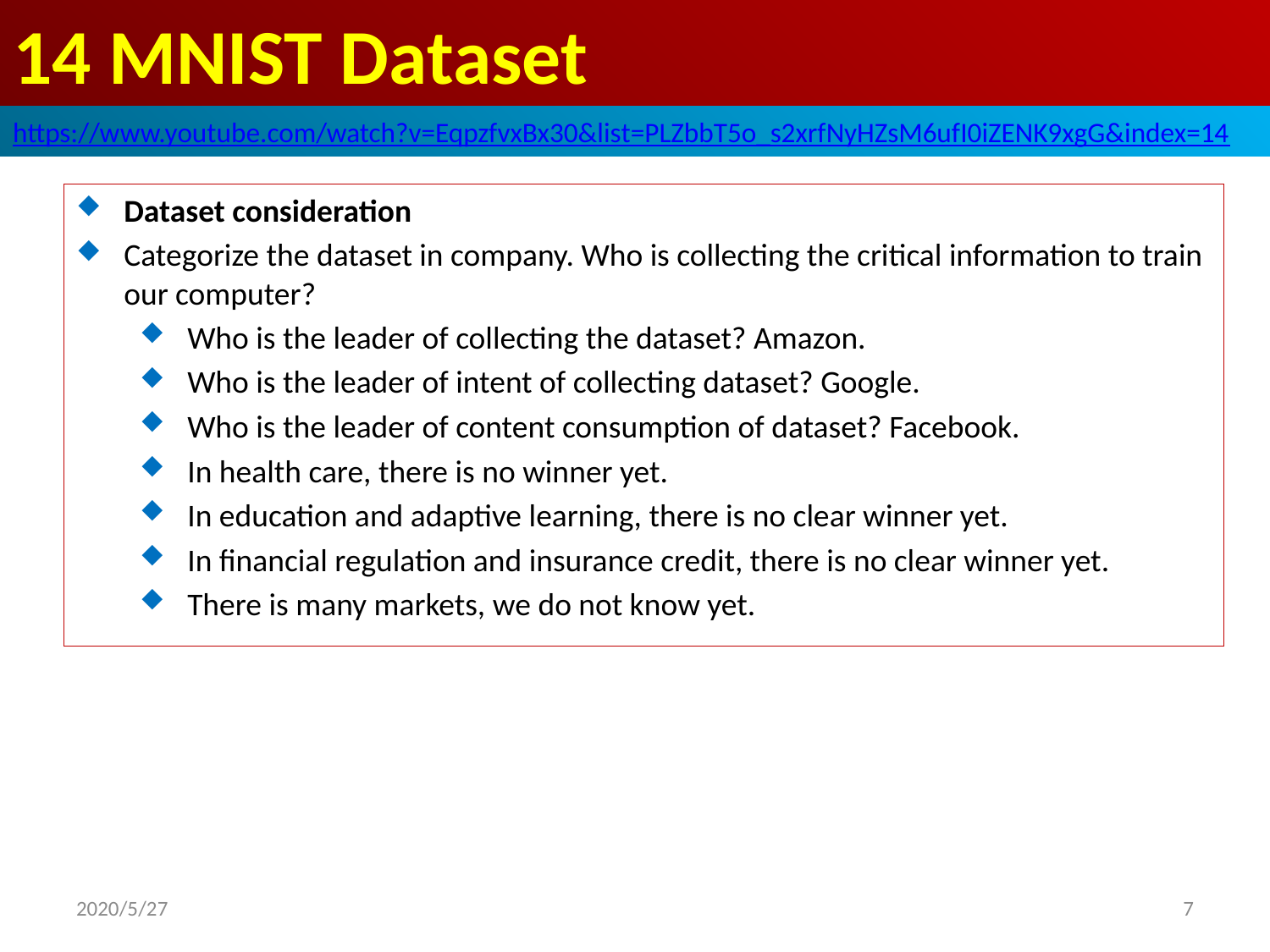

# 14 MNIST Dataset
https://www.youtube.com/watch?v=EqpzfvxBx30&list=PLZbbT5o_s2xrfNyHZsM6ufI0iZENK9xgG&index=14
Dataset consideration
Categorize the dataset in company. Who is collecting the critical information to train our computer?
Who is the leader of collecting the dataset? Amazon.
Who is the leader of intent of collecting dataset? Google.
Who is the leader of content consumption of dataset? Facebook.
In health care, there is no winner yet.
In education and adaptive learning, there is no clear winner yet.
In financial regulation and insurance credit, there is no clear winner yet.
There is many markets, we do not know yet.

2020/5/27
7